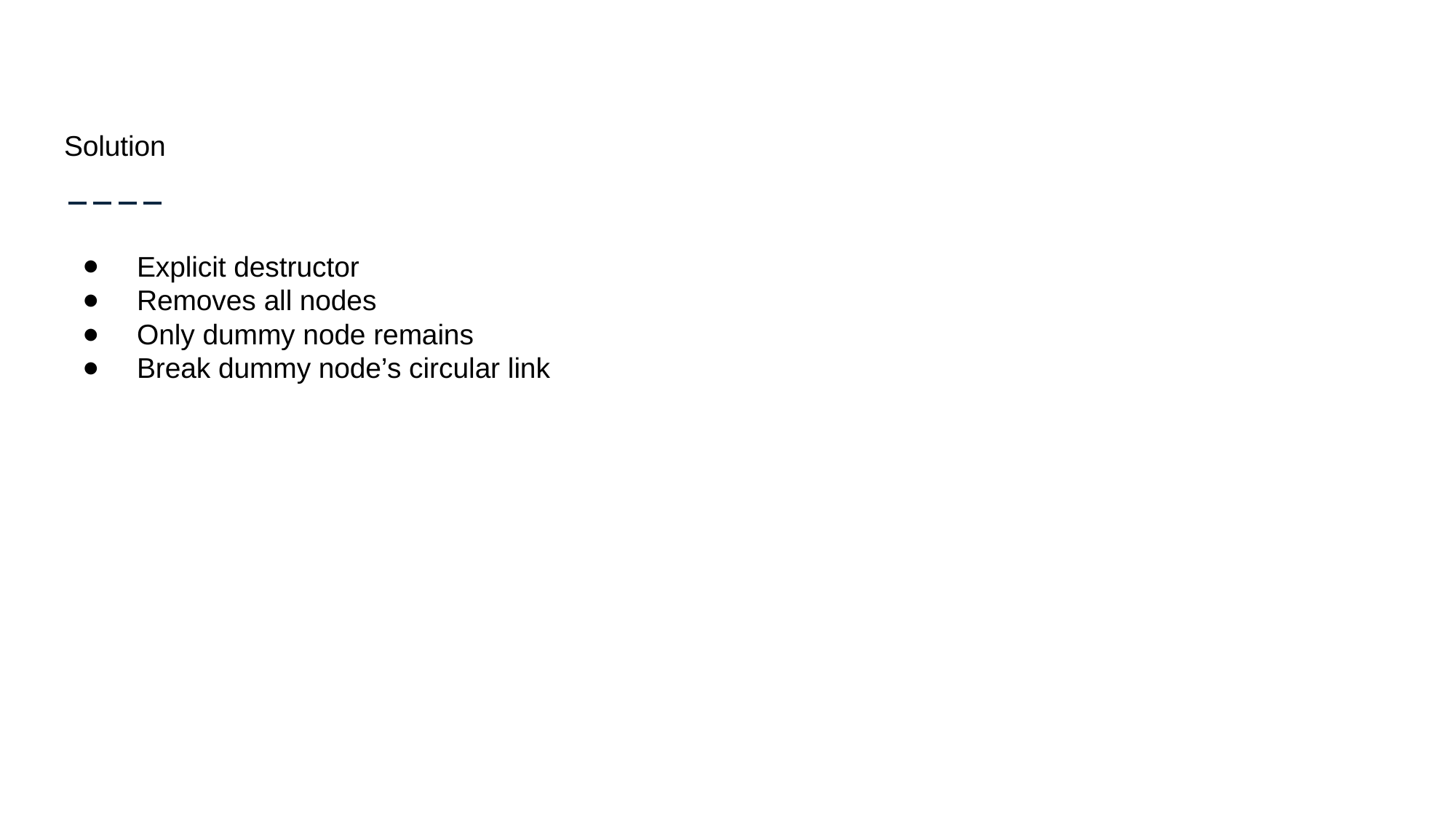

# Solution
Explicit destructor
Removes all nodes
Only dummy node remains
Break dummy node’s circular link